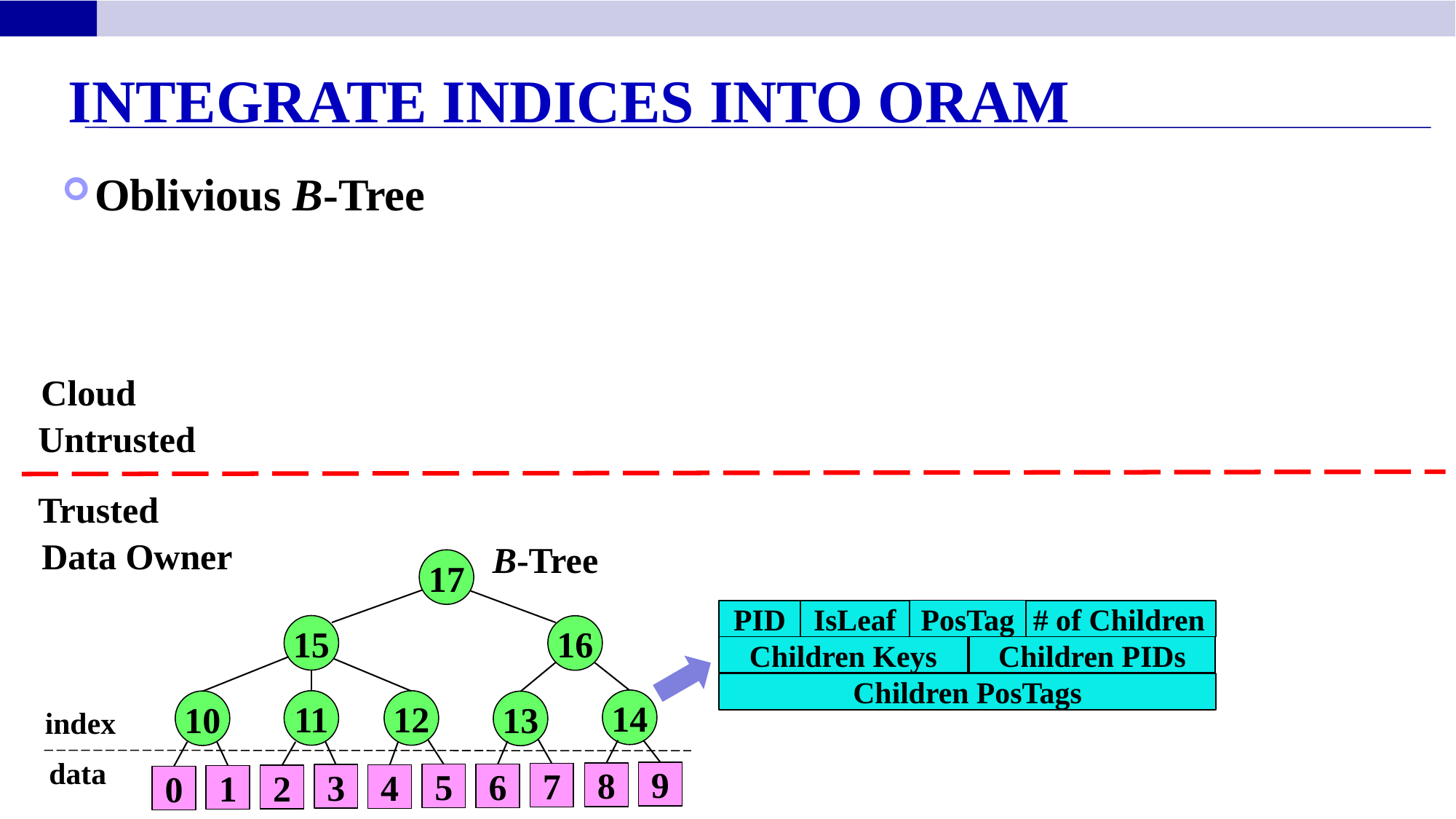

Integrate Indices into ORAM
Oblivious B-Tree
Cloud
Untrusted
Trusted
Data Owner
B-Tree
17

PosTag
IsLeaf
PID
# of Children
15

16

Children Keys
Children PIDs

Children PosTags
14

11

12

10

13

index
data
9
8
7
6
5
3
4
2
1
0